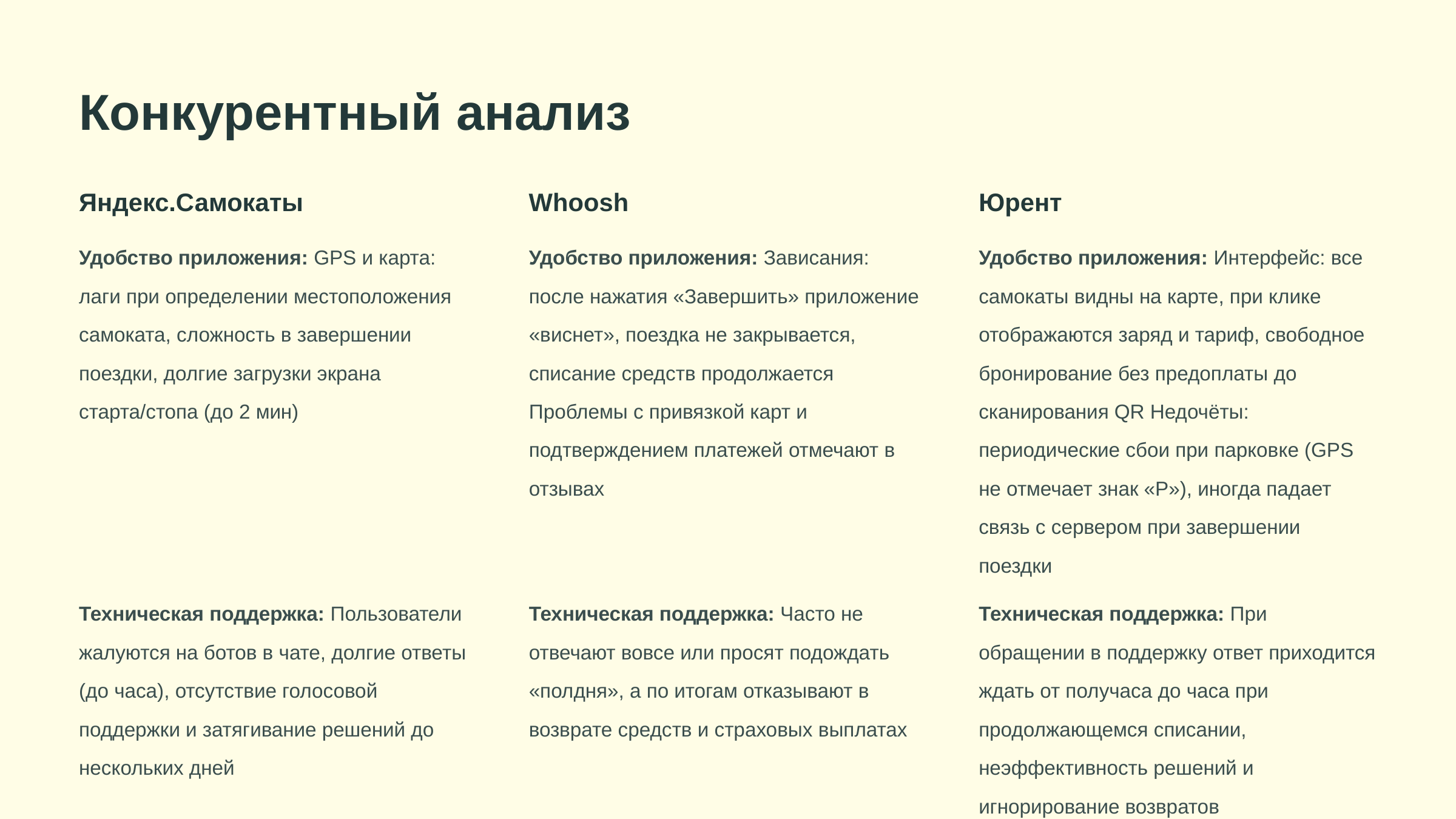

Конкурентный анализ
Яндекс.Самокаты
Whoosh
Юрент
Удобство приложения: GPS и карта: лаги при определении местоположения самоката, сложность в завершении поездки, долгие загрузки экрана старта/стопа (до 2 мин)
Удобство приложения: Зависания: после нажатия «Завершить» приложение «виснет», поездка не закрывается, списание средств продолжается Проблемы с привязкой карт и подтверждением платежей отмечают в отзывах
Удобство приложения: Интерфейс: все самокаты видны на карте, при клике отображаются заряд и тариф, свободное бронирование без предоплаты до сканирования QR Недочёты: периодические сбои при парковке (GPS не отмечает знак «P»), иногда падает связь с сервером при завершении поездки
Техническая поддержка: Пользователи жалуются на ботов в чате, долгие ответы (до часа), отсутствие голосовой поддержки и затягивание решений до нескольких дней
Техническая поддержка: При обращении в поддержку ответ приходится ждать от получаса до часа при продолжающемся списании, неэффективность решений и игнорирование возвратов
Техническая поддержка: Часто не отвечают вовсе или просят подождать «полдня», а по итогам отказывают в возврате средств и страховых выплатах